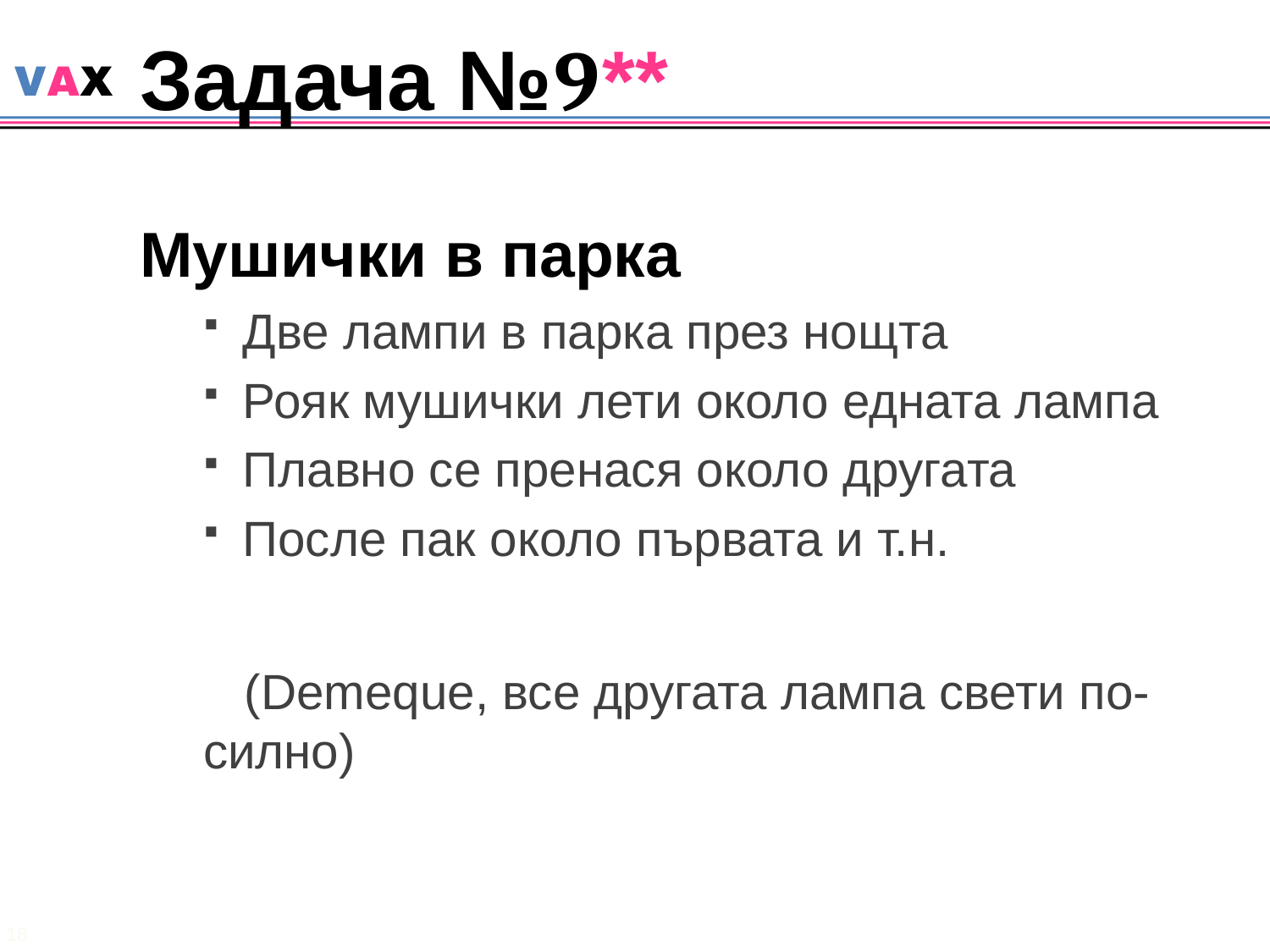

# Задача №9**
Мушички в парка
Две лампи в парка през нощта
Рояк мушички лети около едната лампа
Плавно се пренася около другата
После пак около първата и т.н.

   (Demeque, все другата лампа свети по-силно)